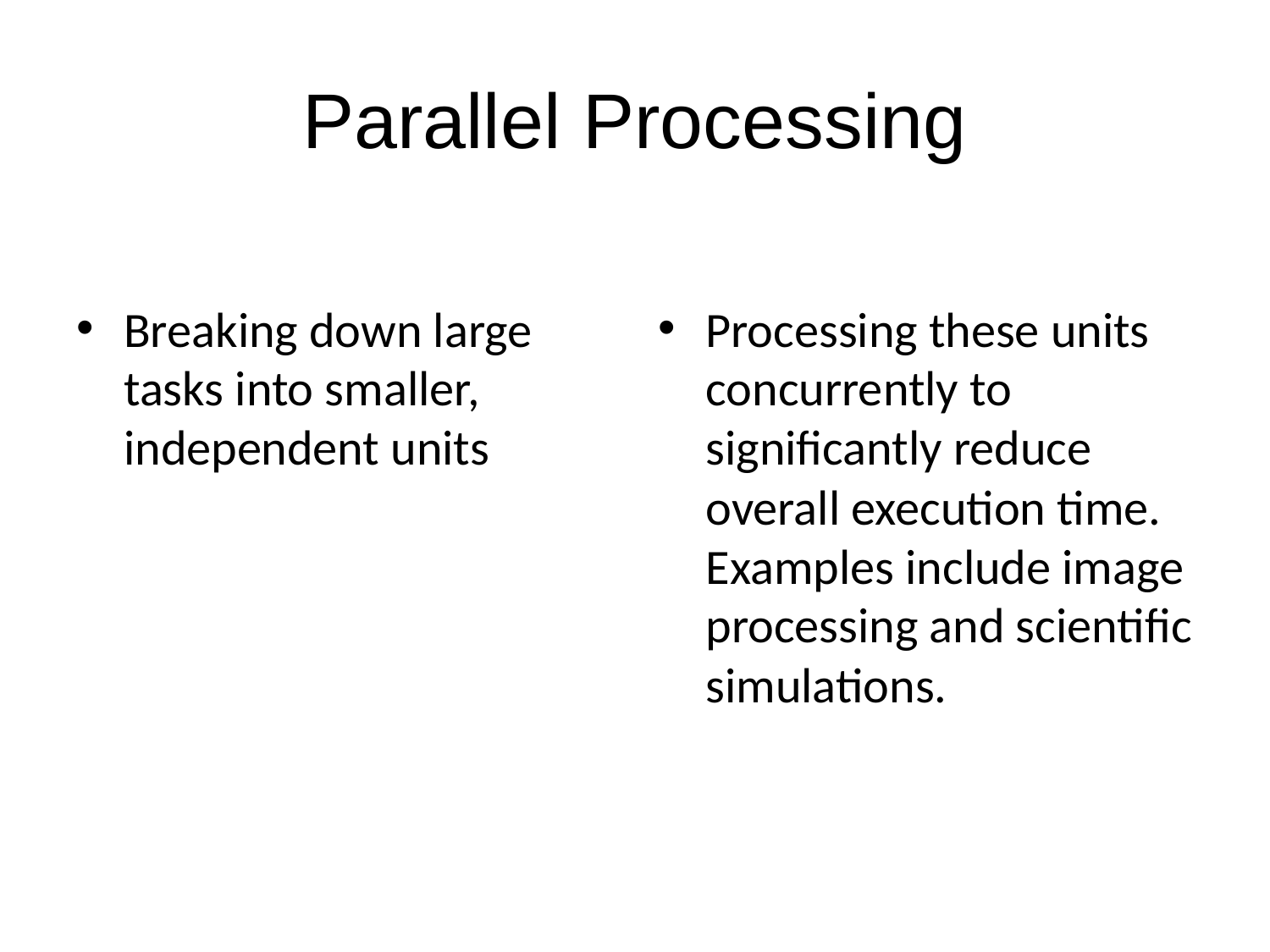

# Parallel Processing

Breaking down large tasks into smaller, independent units

Processing these units concurrently to significantly reduce overall execution time.  Examples include image processing and scientific simulations.